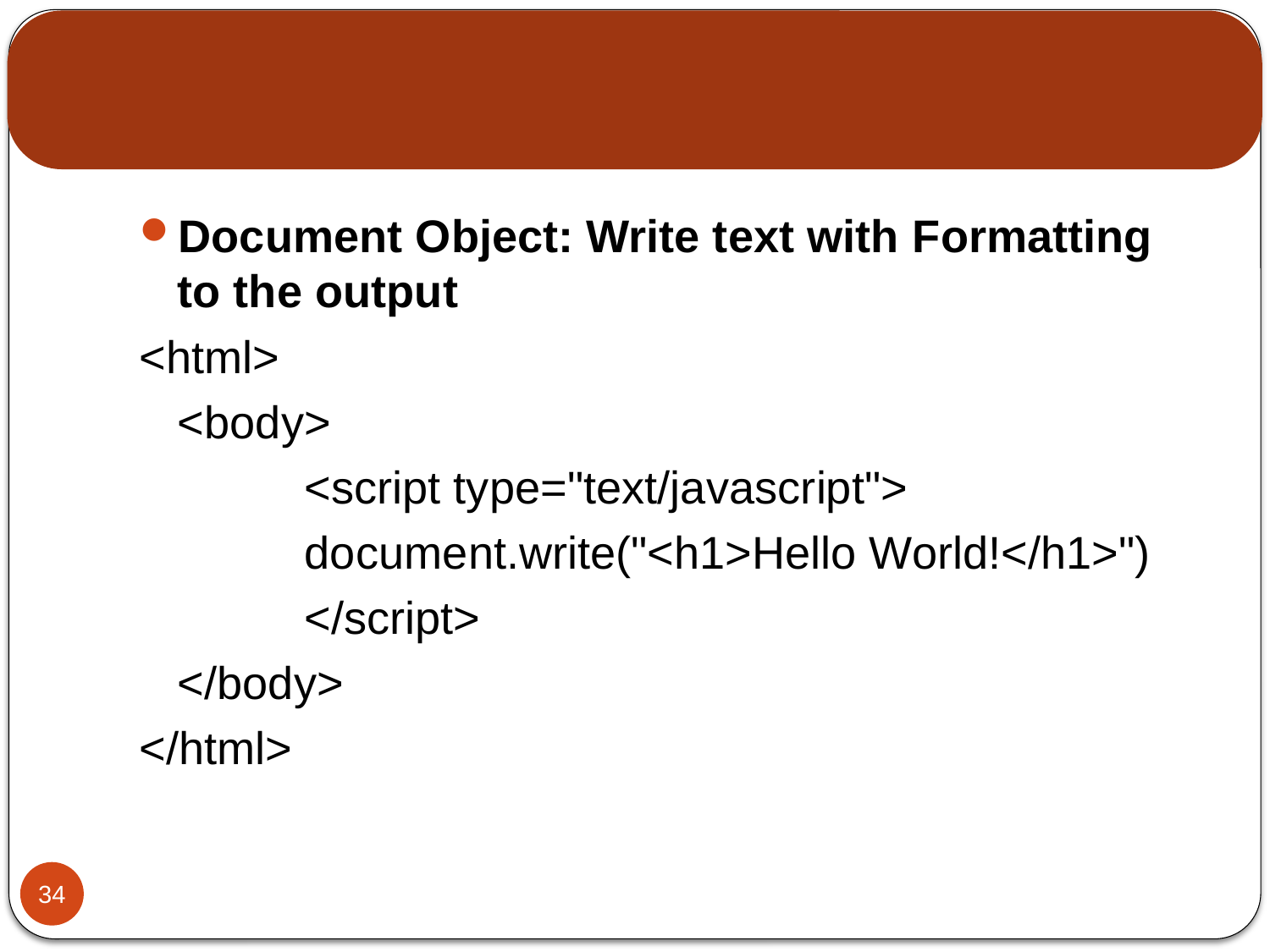

#
Document Object: Write text with Formatting to the output
<html>
	<body>
		<script type="text/javascript">
		document.write("<h1>Hello World!</h1>")
		</script>
	</body>
</html>

34